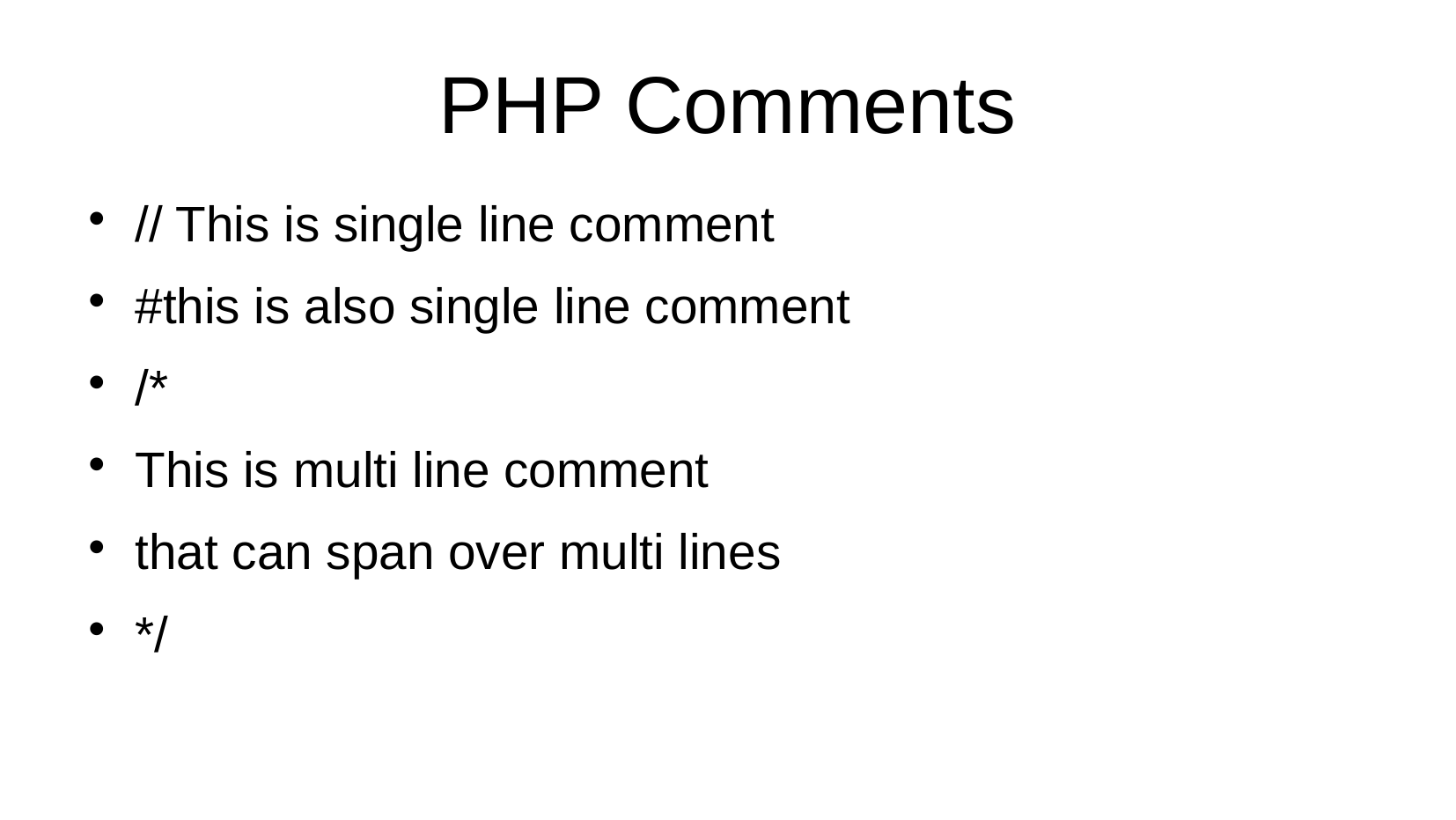

PHP Comments
// This is single line comment
#this is also single line comment
/*
This is multi line comment
that can span over multi lines
*/